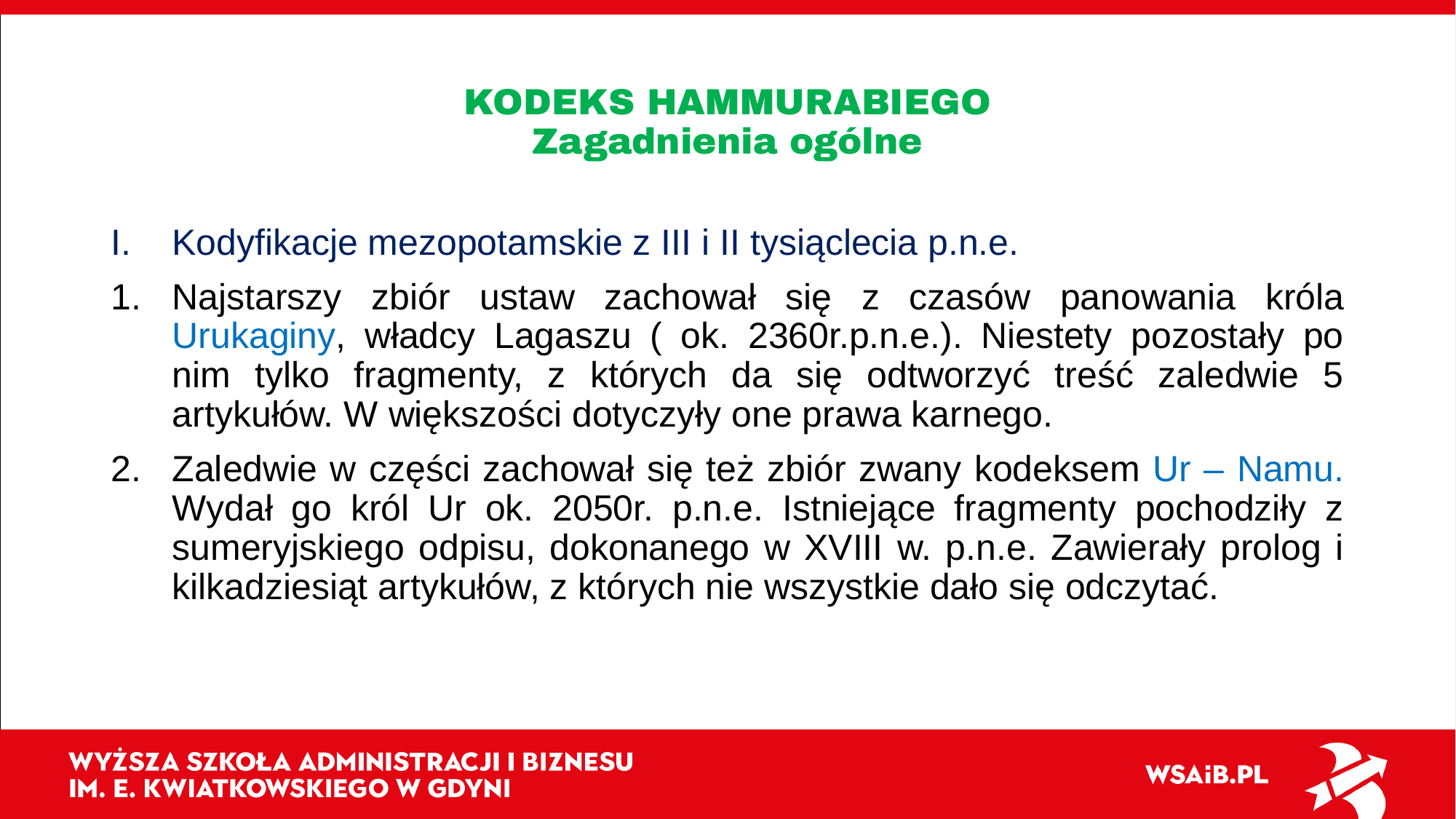

# KODEKS HAMMURABIEGO Zagadnienia ogólne
Kodyfikacje mezopotamskie z III i II tysiąclecia p.n.e.
Najstarszy zbiór ustaw zachował się z czasów panowania króla Urukaginy, władcy Lagaszu ( ok. 2360r.p.n.e.). Niestety pozostały po nim tylko fragmenty, z których da się odtworzyć treść zaledwie 5 artykułów. W większości dotyczyły one prawa karnego.
Zaledwie w części zachował się też zbiór zwany kodeksem Ur – Namu. Wydał go król Ur ok. 2050r. p.n.e. Istniejące fragmenty pochodziły z sumeryjskiego odpisu, dokonanego w XVIII w. p.n.e. Zawierały prolog i kilkadziesiąt artykułów, z których nie wszystkie dało się odczytać.